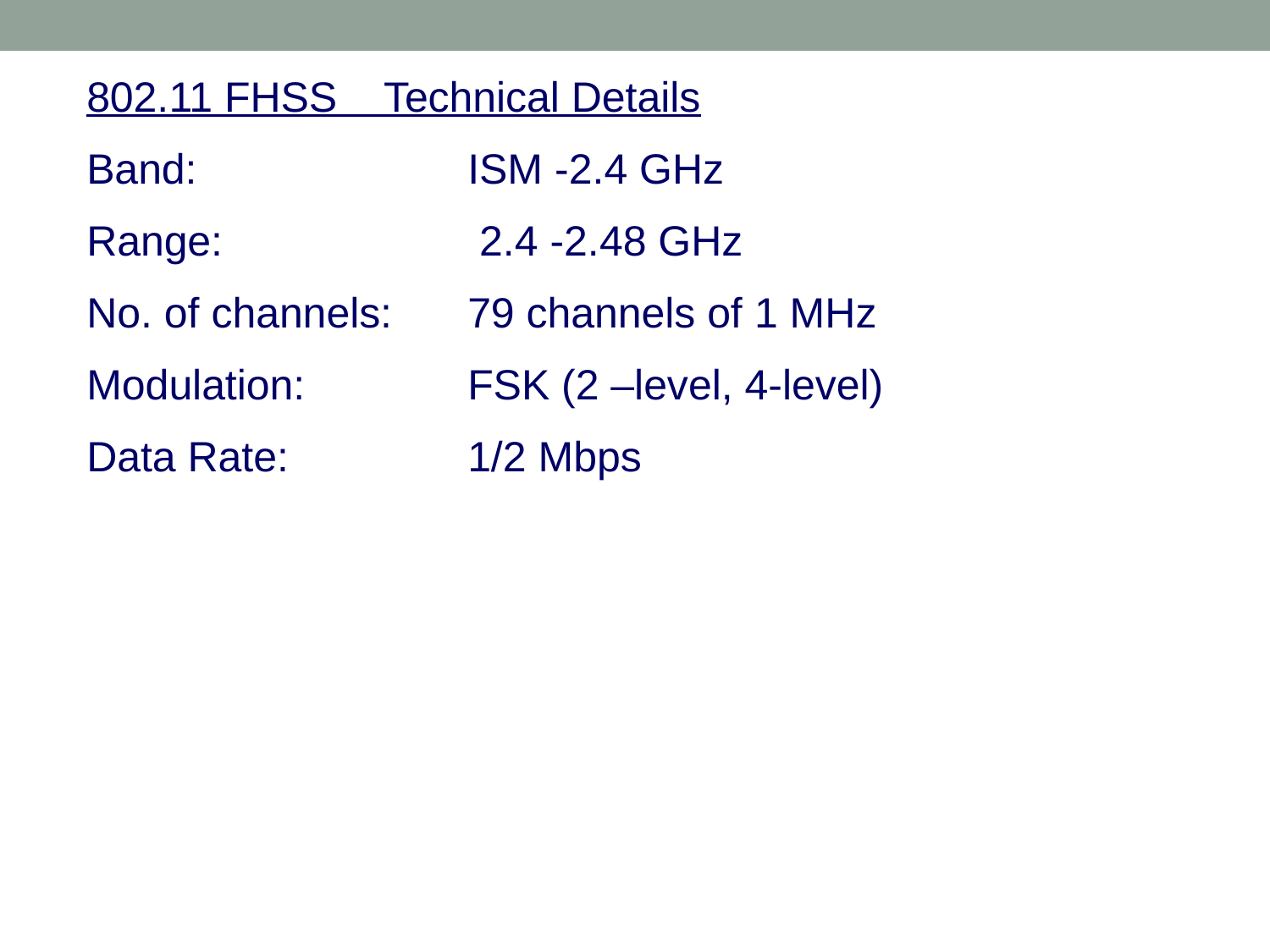

802.11 FHSS    Technical Details
Band:			ISM -2.4 GHz
Range:	 	 2.4 -2.48 GHz
No. of channels: 	79 channels of 1 MHz
Modulation: 		FSK (2 –level, 4-level)
Data Rate:		1/2 Mbps